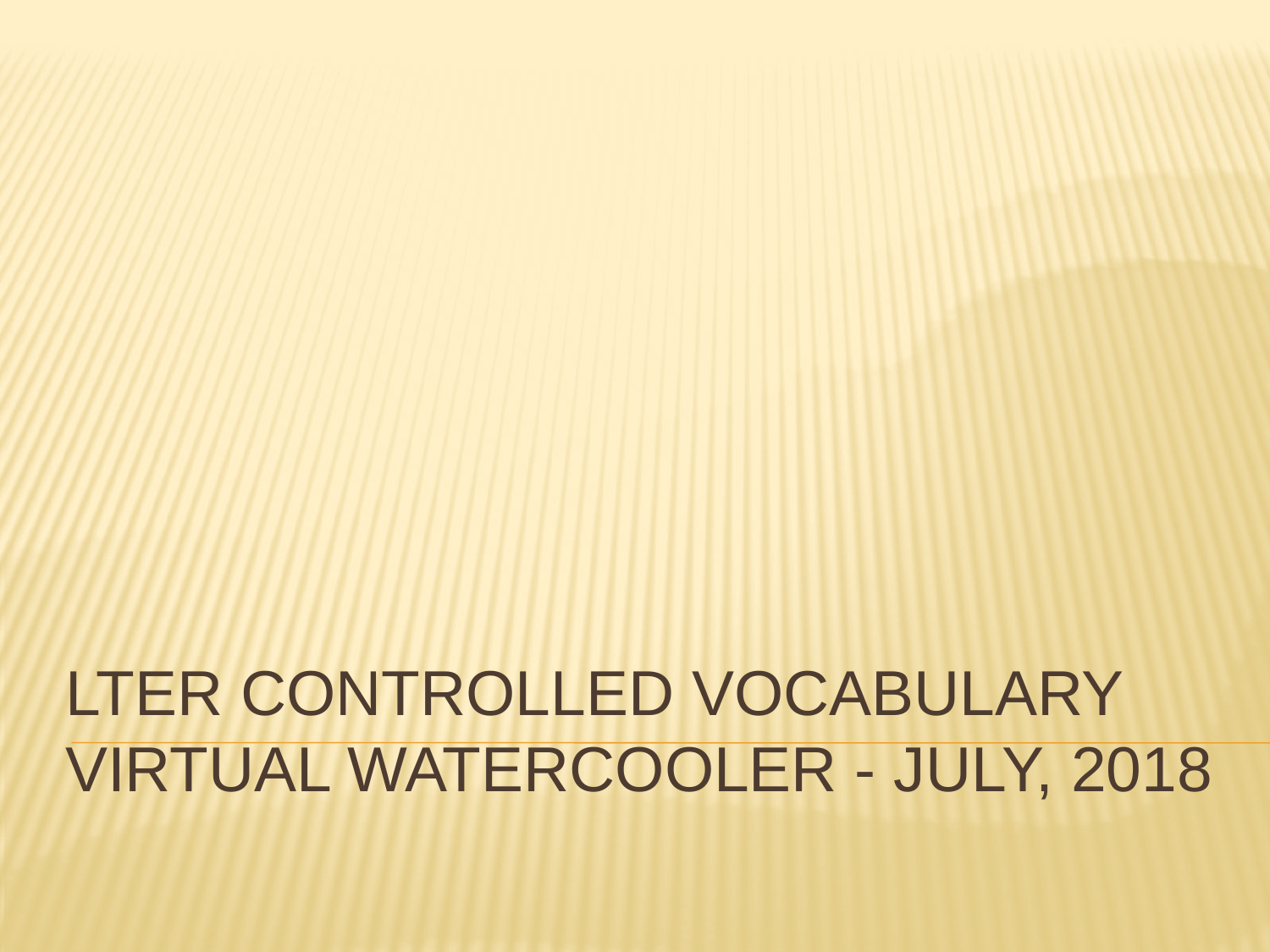

# LTER Controlled Vocabulary Virtual WaterCooler - July, 2018